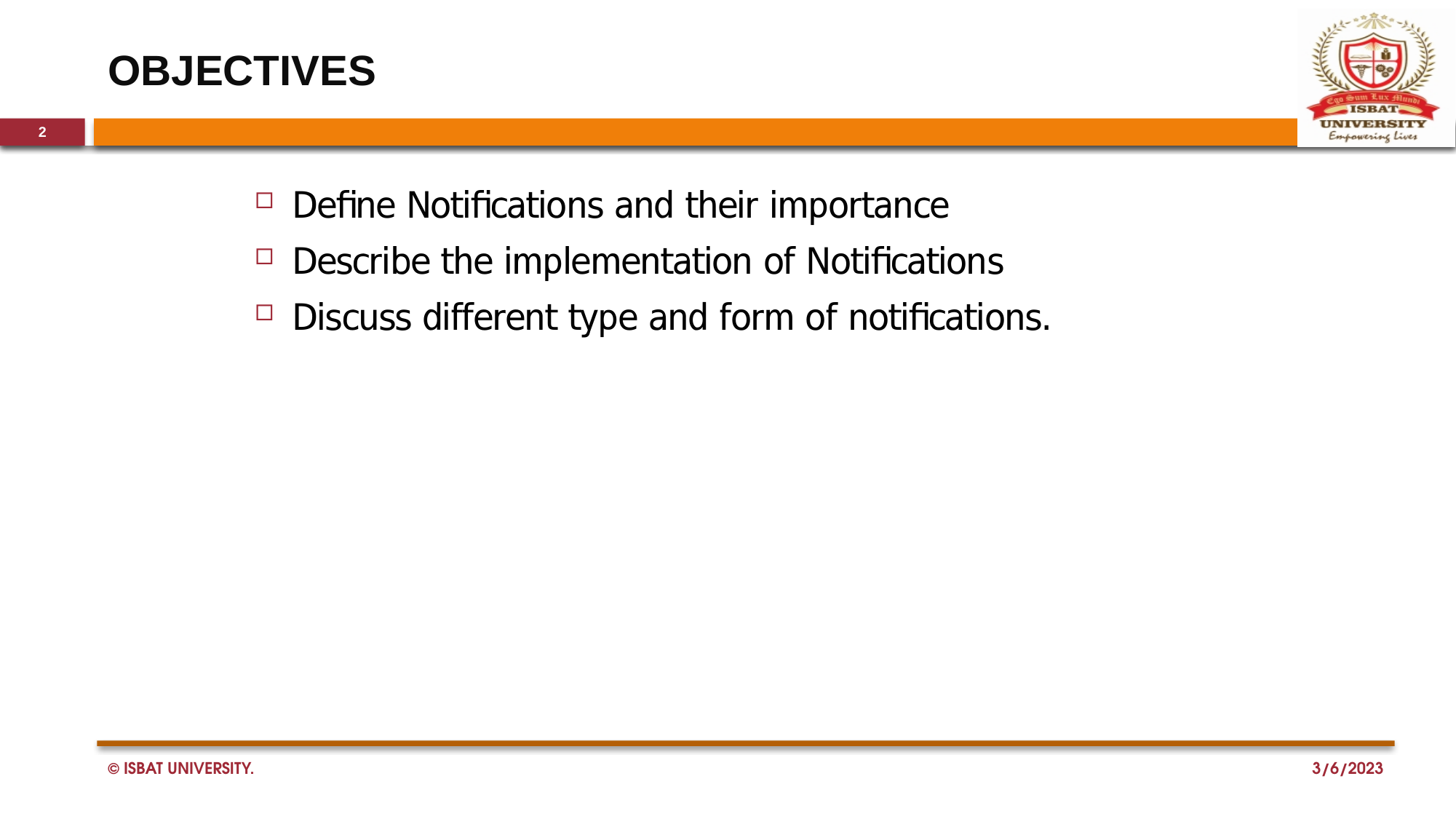

# OBJECTIVES
2
Define Notifications and their importance
Describe the implementation of Notifications
Discuss different type and form of notifications.